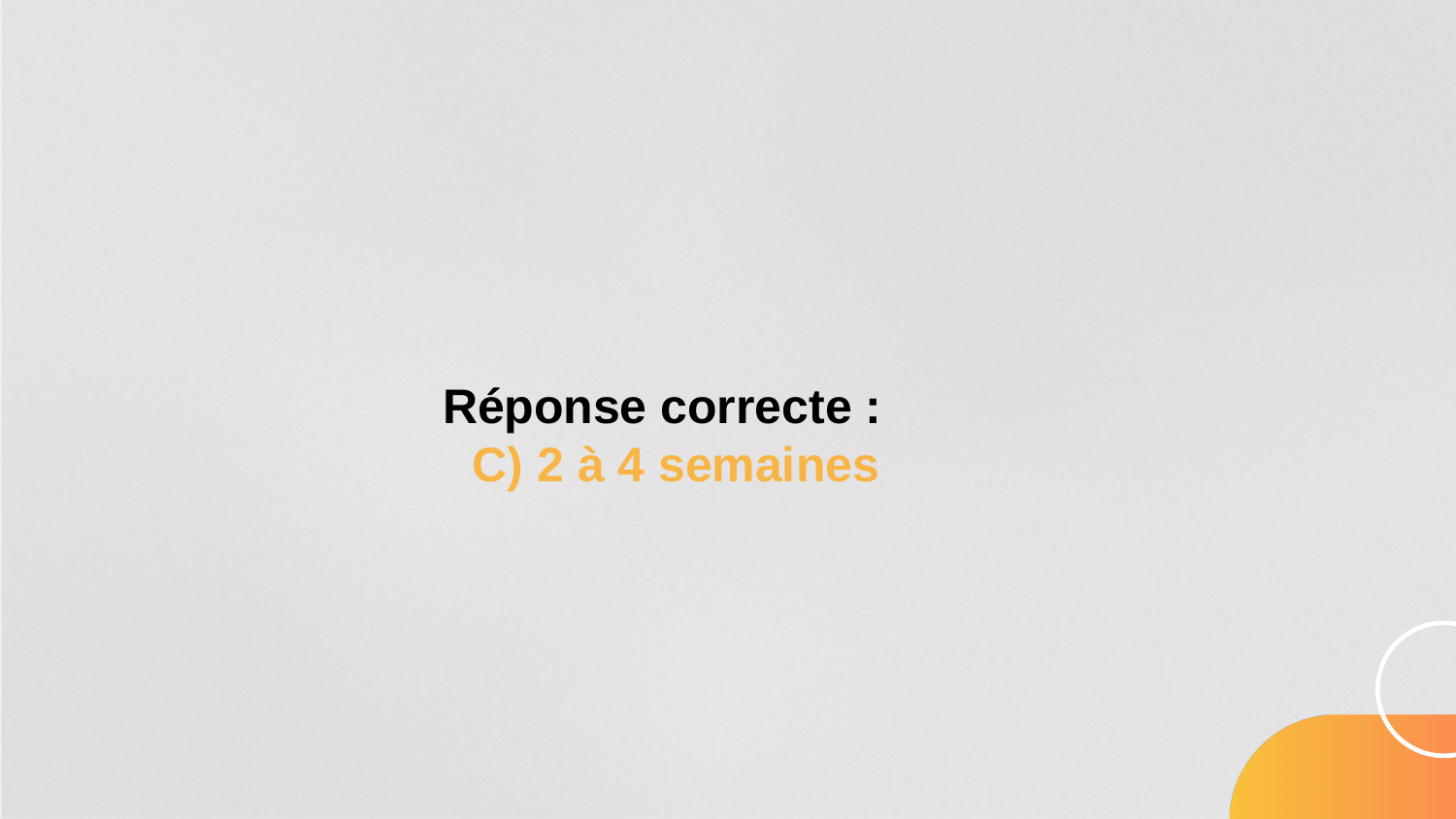

Réponse correcte :
 C) 2 à 4 semaines